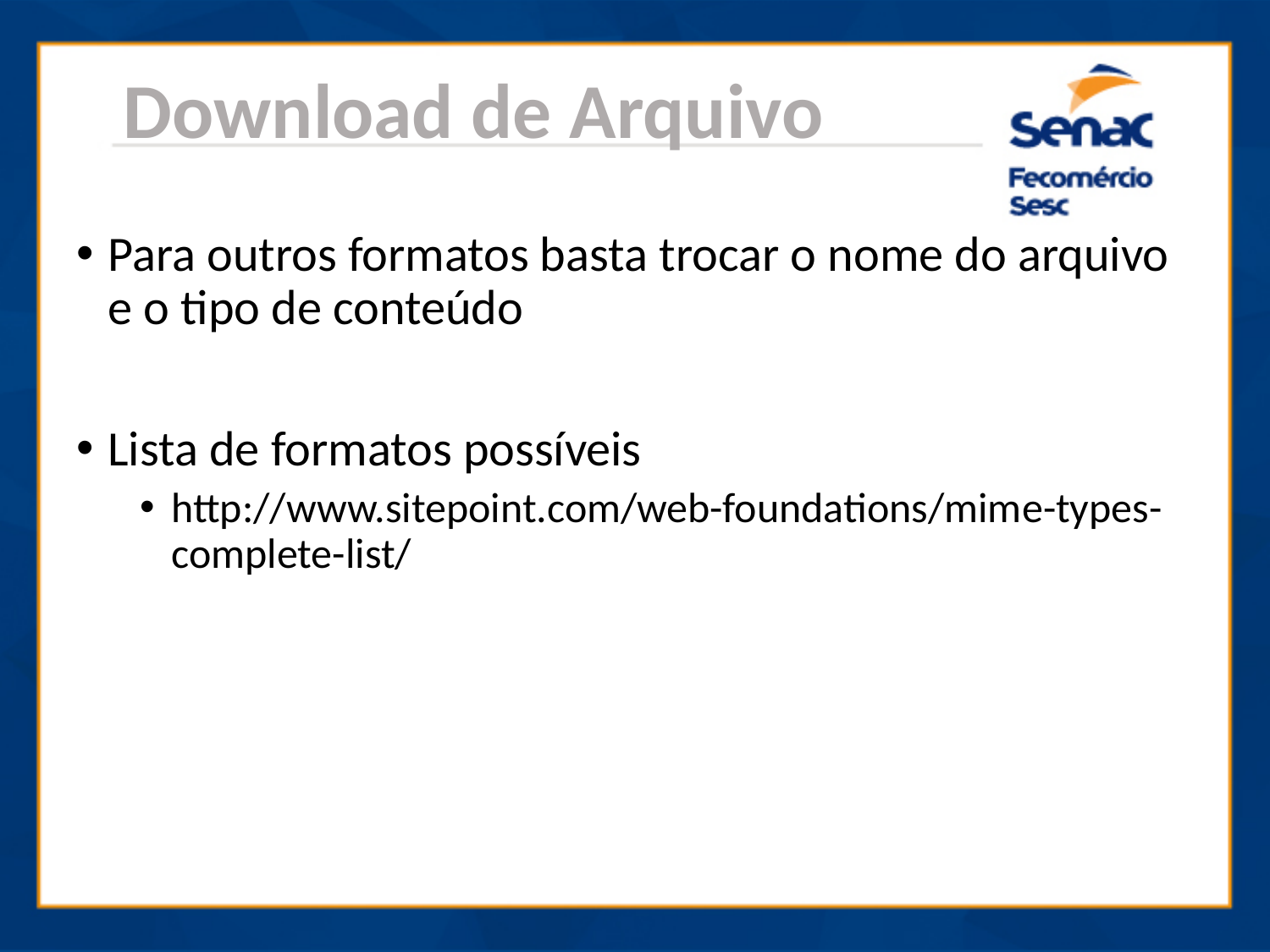

Download de Arquivo
Para outros formatos basta trocar o nome do arquivo e o tipo de conteúdo

Lista de formatos possíveis
http://www.sitepoint.com/web-foundations/mime-types-complete-list/